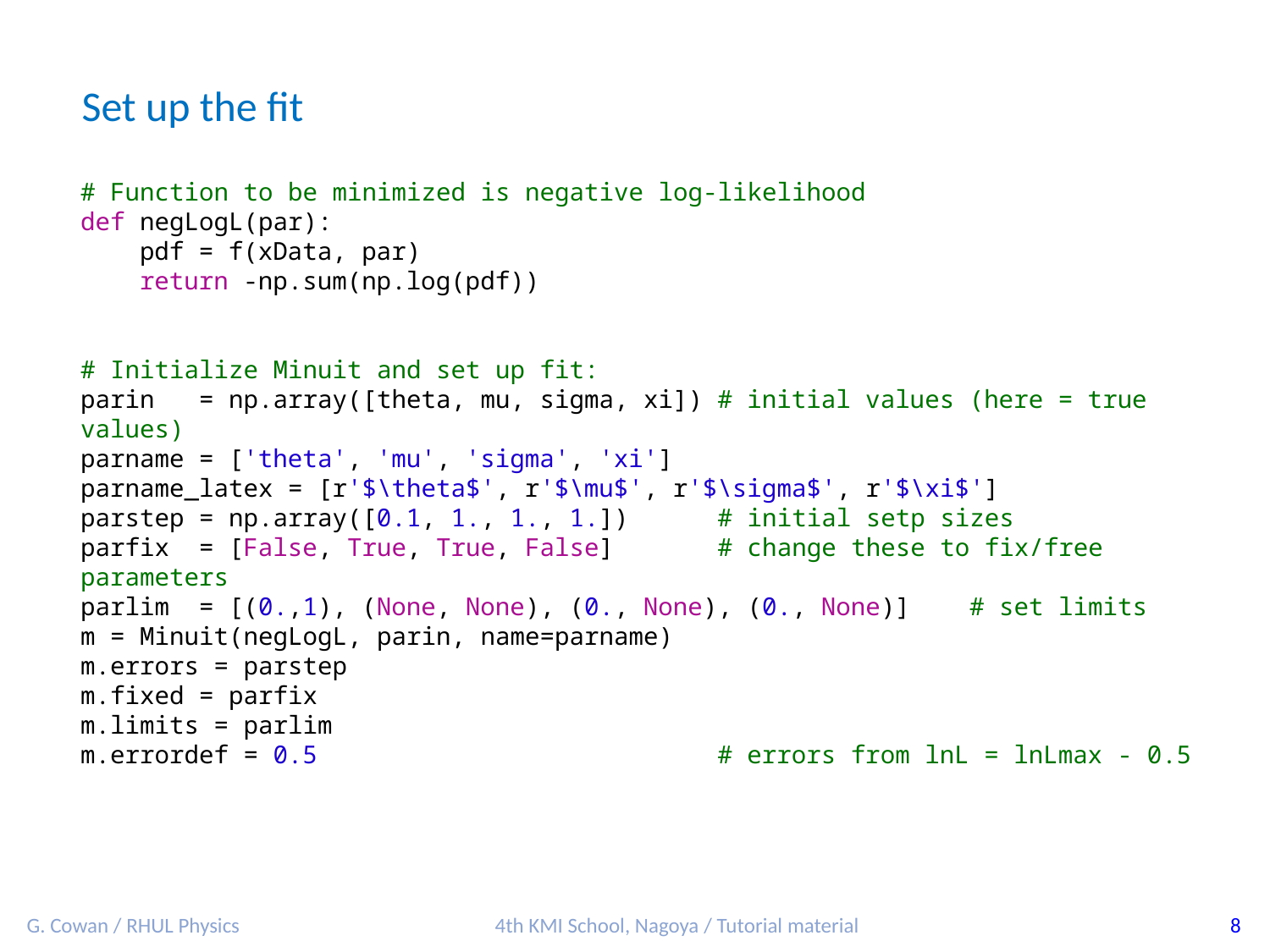

Set up the fit
# Function to be minimized is negative log-likelihood
def negLogL(par):
    pdf = f(xData, par)
    return -np.sum(np.log(pdf))

# Initialize Minuit and set up fit:
parin   = np.array([theta, mu, sigma, xi]) # initial values (here = true values)
parname = ['theta', 'mu', 'sigma', 'xi']
parname_latex = [r'$\theta$', r'$\mu$', r'$\sigma$', r'$\xi$']
parstep = np.array([0.1, 1., 1., 1.])      # initial setp sizes
parfix  = [False, True, True, False]       # change these to fix/free parameters
parlim  = [(0.,1), (None, None), (0., None), (0., None)]    # set limits
m = Minuit(negLogL, parin, name=parname)
m.errors = parstep
m.fixed = parfix
m.limits = parlim
m.errordef = 0.5                           # errors from lnL = lnLmax - 0.5
G. Cowan / RHUL Physics
4th KMI School, Nagoya / Tutorial material
8